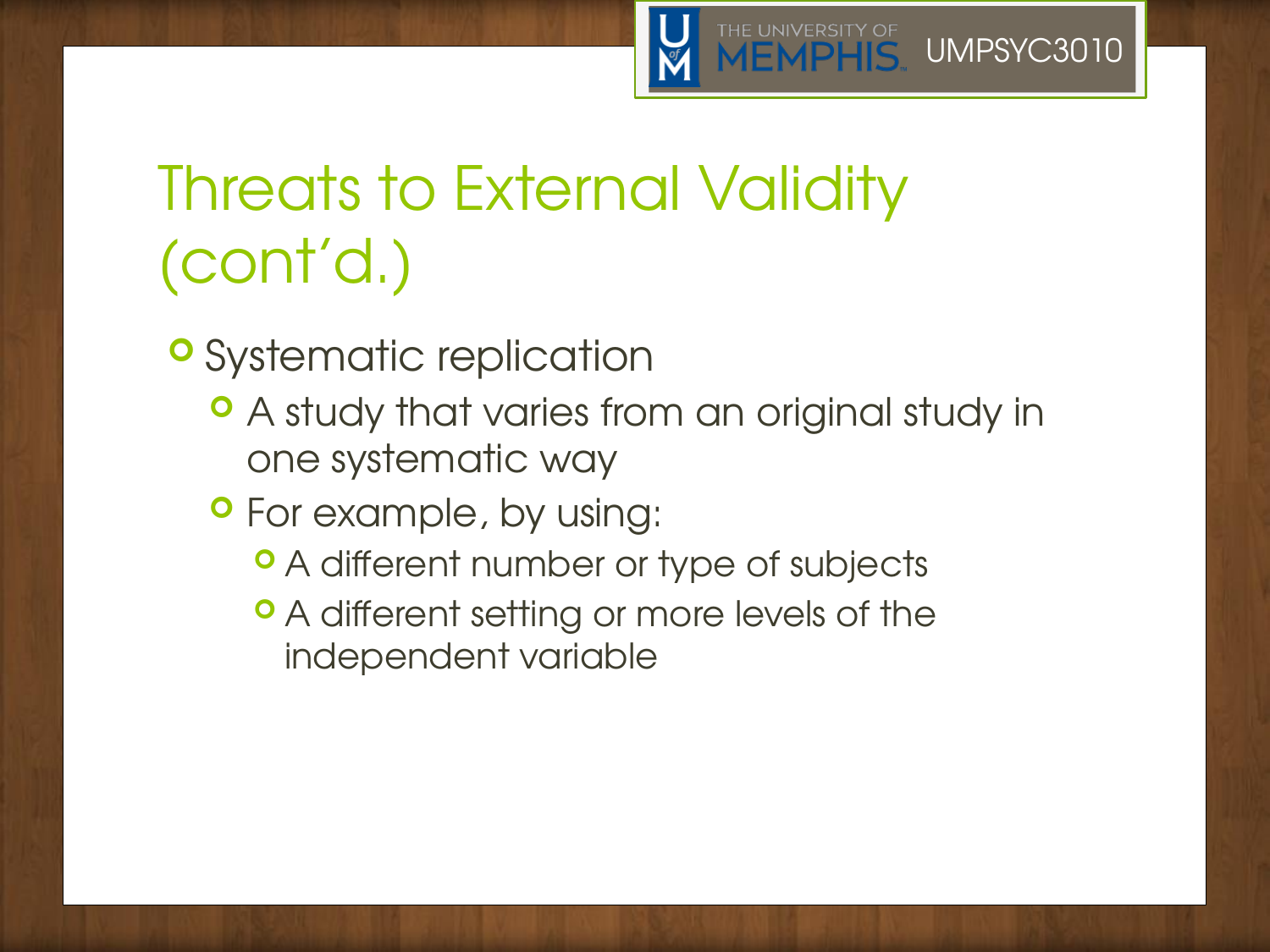

# Threats to External Validity (cont’d.)
Systematic replication
A study that varies from an original study in one systematic way
For example, by using:
A different number or type of subjects
A different setting or more levels of the independent variable